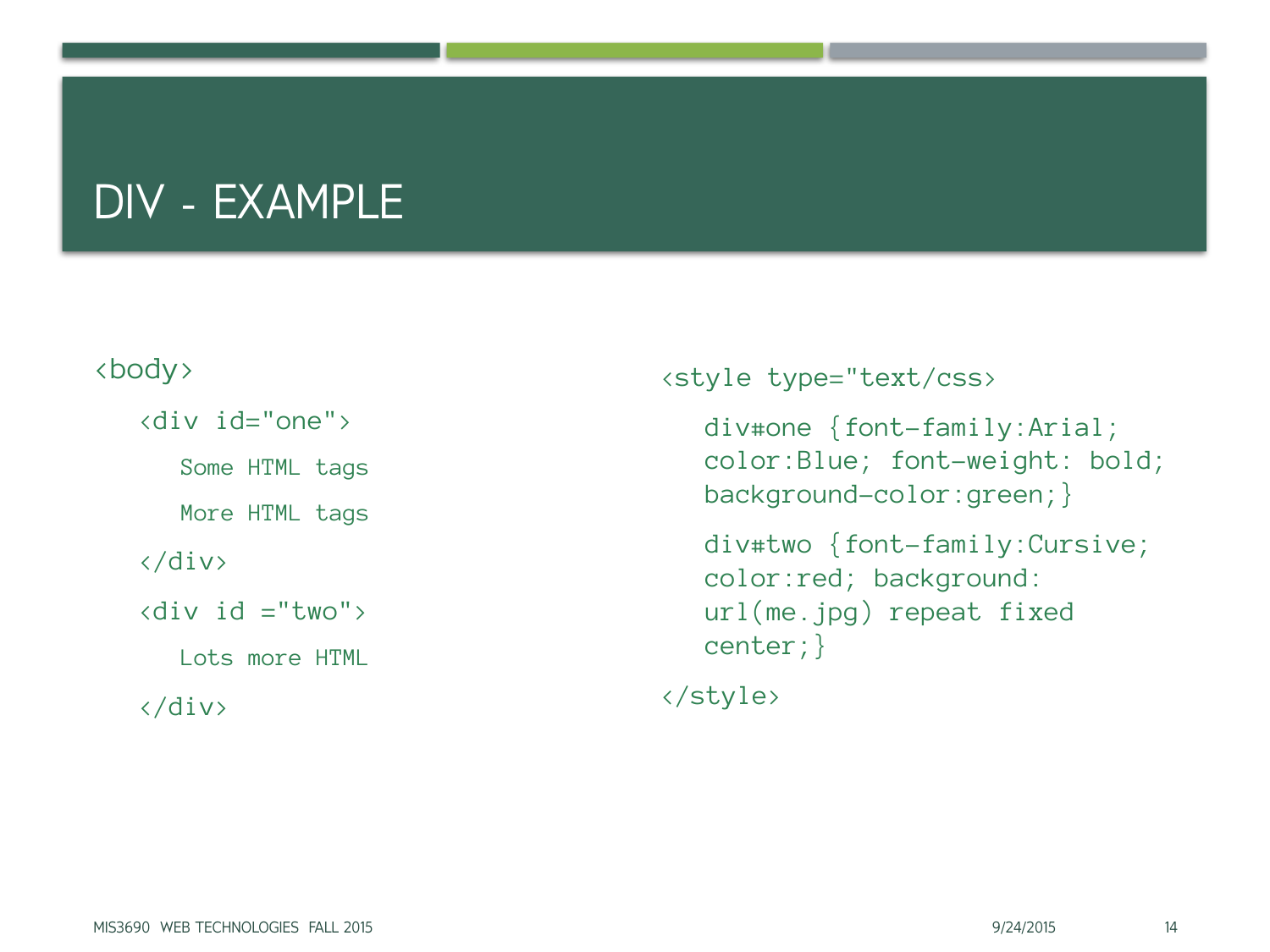

# DIV - Example
<body>
<div id="one">
Some HTML tags
More HTML tags
</div>
<div id ="two">
Lots more HTML
</div>

<style type="text/css>
div#one {font-family:Arial; color:Blue; font-weight: bold; background-color:green;}
div#two {font-family:Cursive; color:red; background: url(me.jpg) repeat fixed center;}
</style>

MIS3690  Web Technologies  Fall 2015
9/24/2015
14